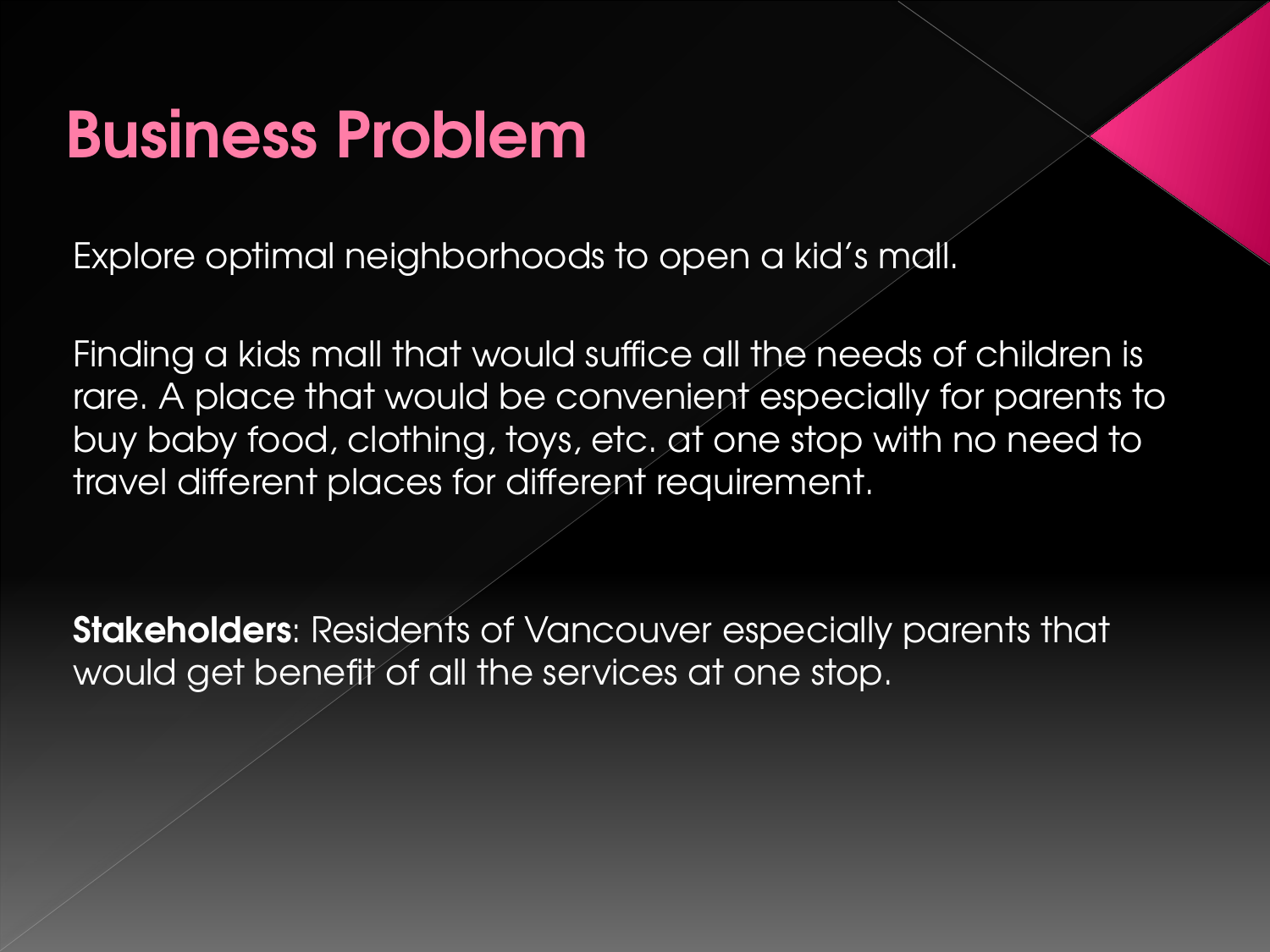

# Business Problem
Explore optimal neighborhoods to open a kid’s mall.

Finding a kids mall that would suffice all the needs of children is rare. A place that would be convenient especially for parents to buy baby food, clothing, toys, etc. at one stop with no need to travel different places for different requirement.

Stakeholders: Residents of Vancouver especially parents that would get benefit of all the services at one stop.